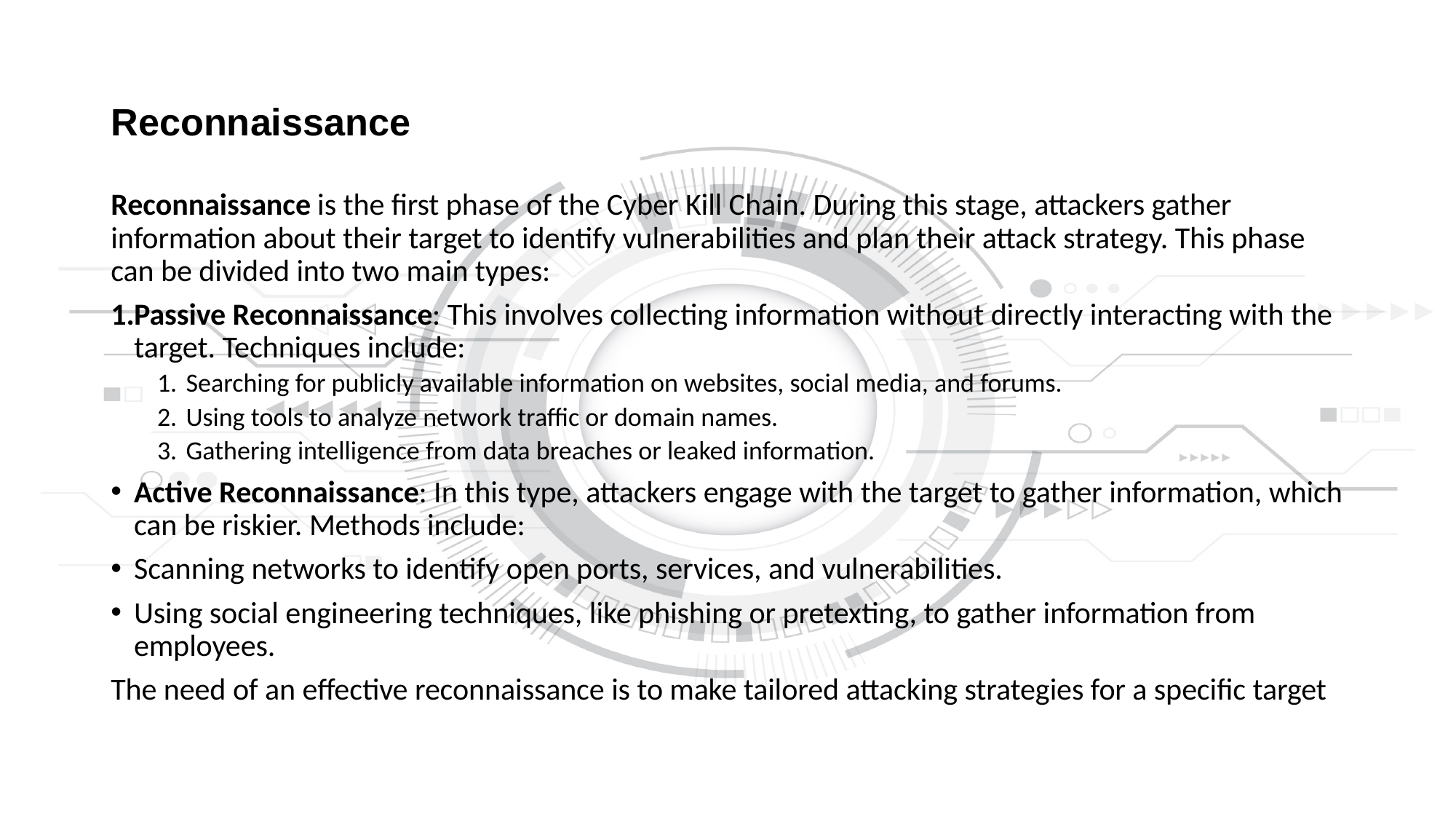

# Reconnaissance
Reconnaissance is the first phase of the Cyber Kill Chain. During this stage, attackers gather information about their target to identify vulnerabilities and plan their attack strategy. This phase can be divided into two main types:
Passive Reconnaissance: This involves collecting information without directly interacting with the target. Techniques include:
Searching for publicly available information on websites, social media, and forums.
Using tools to analyze network traffic or domain names.
Gathering intelligence from data breaches or leaked information.
Active Reconnaissance: In this type, attackers engage with the target to gather information, which can be riskier. Methods include:
Scanning networks to identify open ports, services, and vulnerabilities.
Using social engineering techniques, like phishing or pretexting, to gather information from employees.
The need of an effective reconnaissance is to make tailored attacking strategies for a specific target